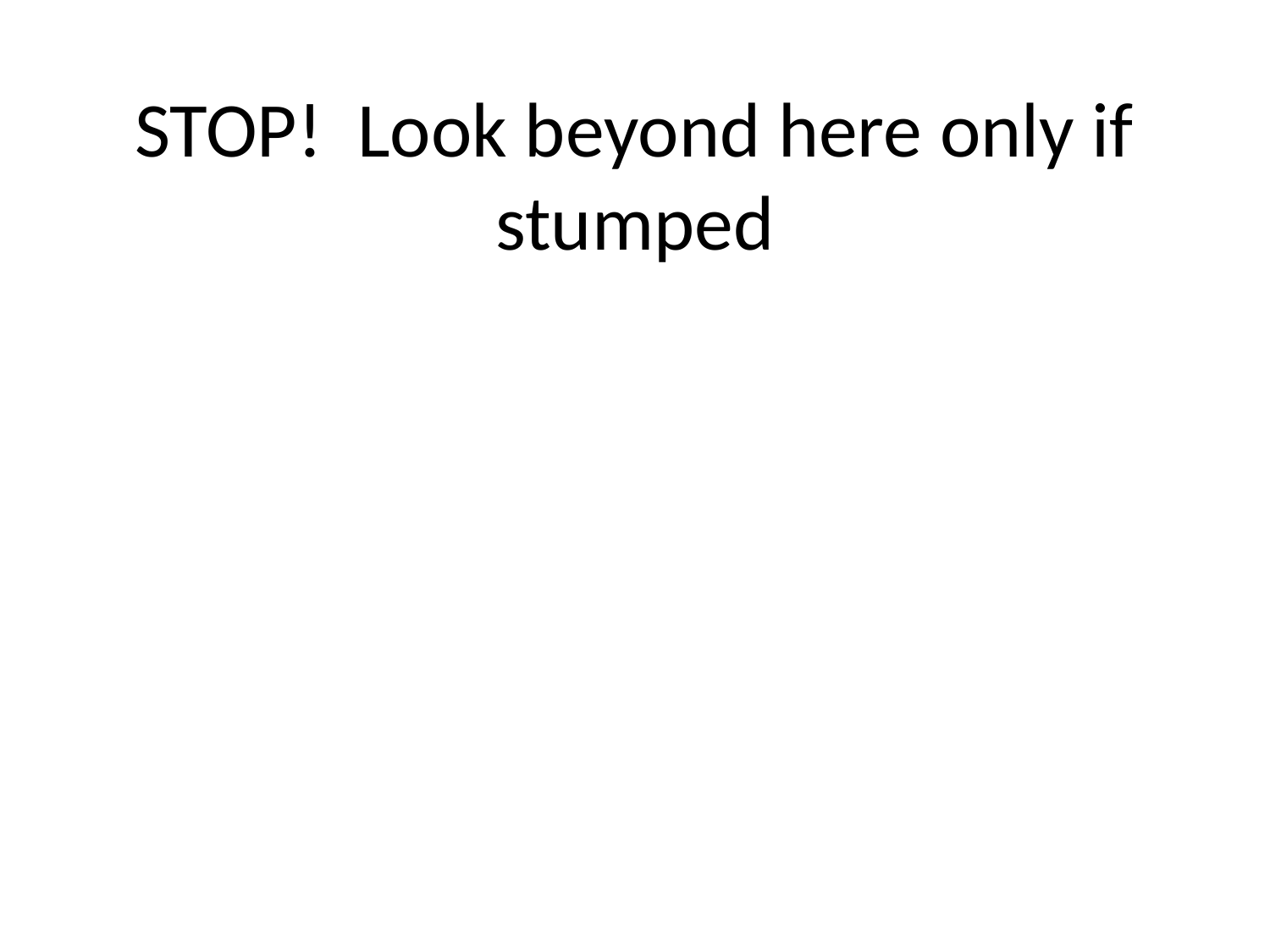

# STOP!  Look beyond here only if stumped